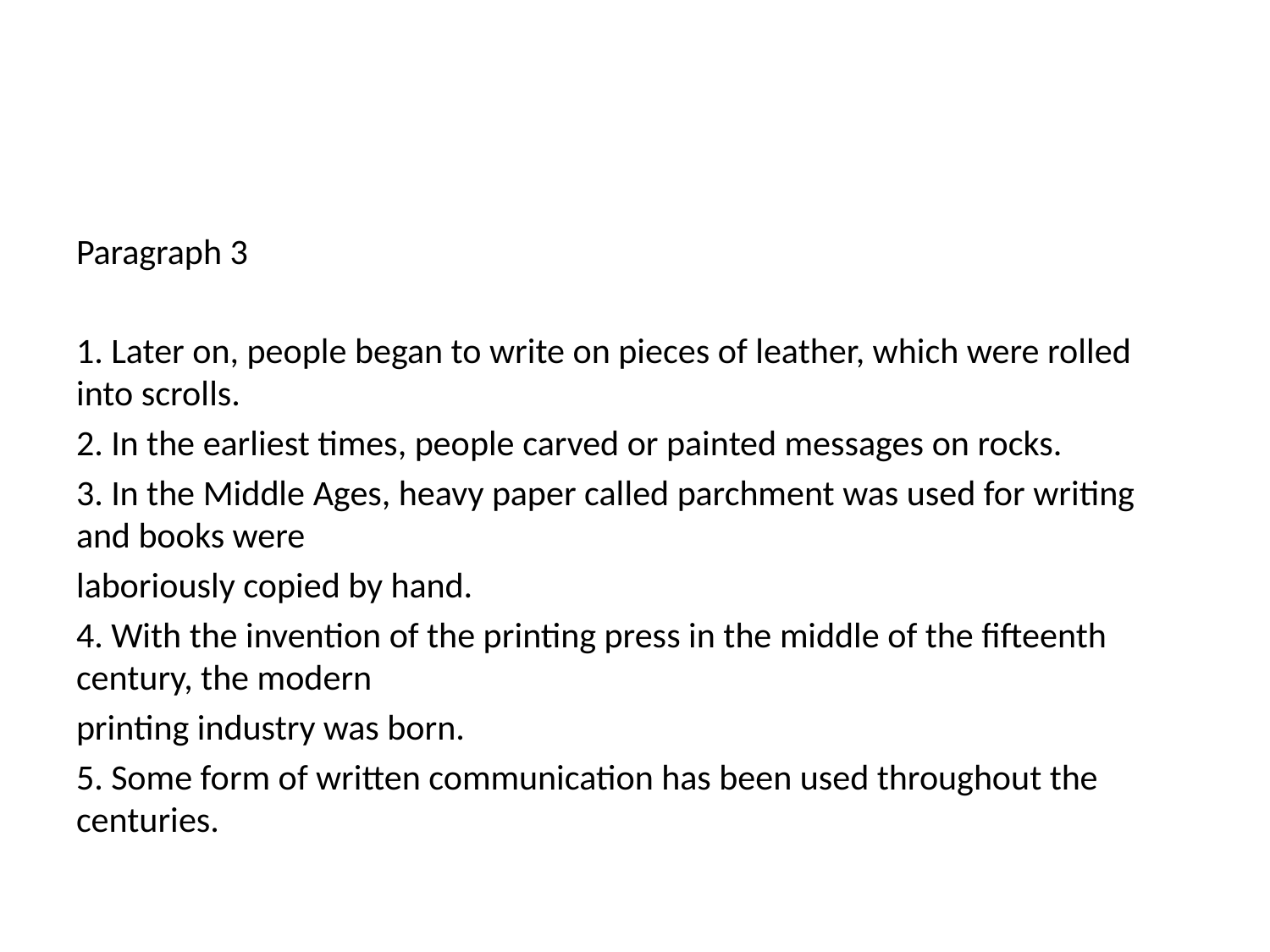

#
Paragraph 3

1. Later on, people began to write on pieces of leather, which were rolled into scrolls.
2. In the earliest times, people carved or painted messages on rocks.
3. In the Middle Ages, heavy paper called parchment was used for writing and books were
laboriously copied by hand.
4. With the invention of the printing press in the middle of the fifteenth century, the modern
printing industry was born.
5. Some form of written communication has been used throughout the centuries.